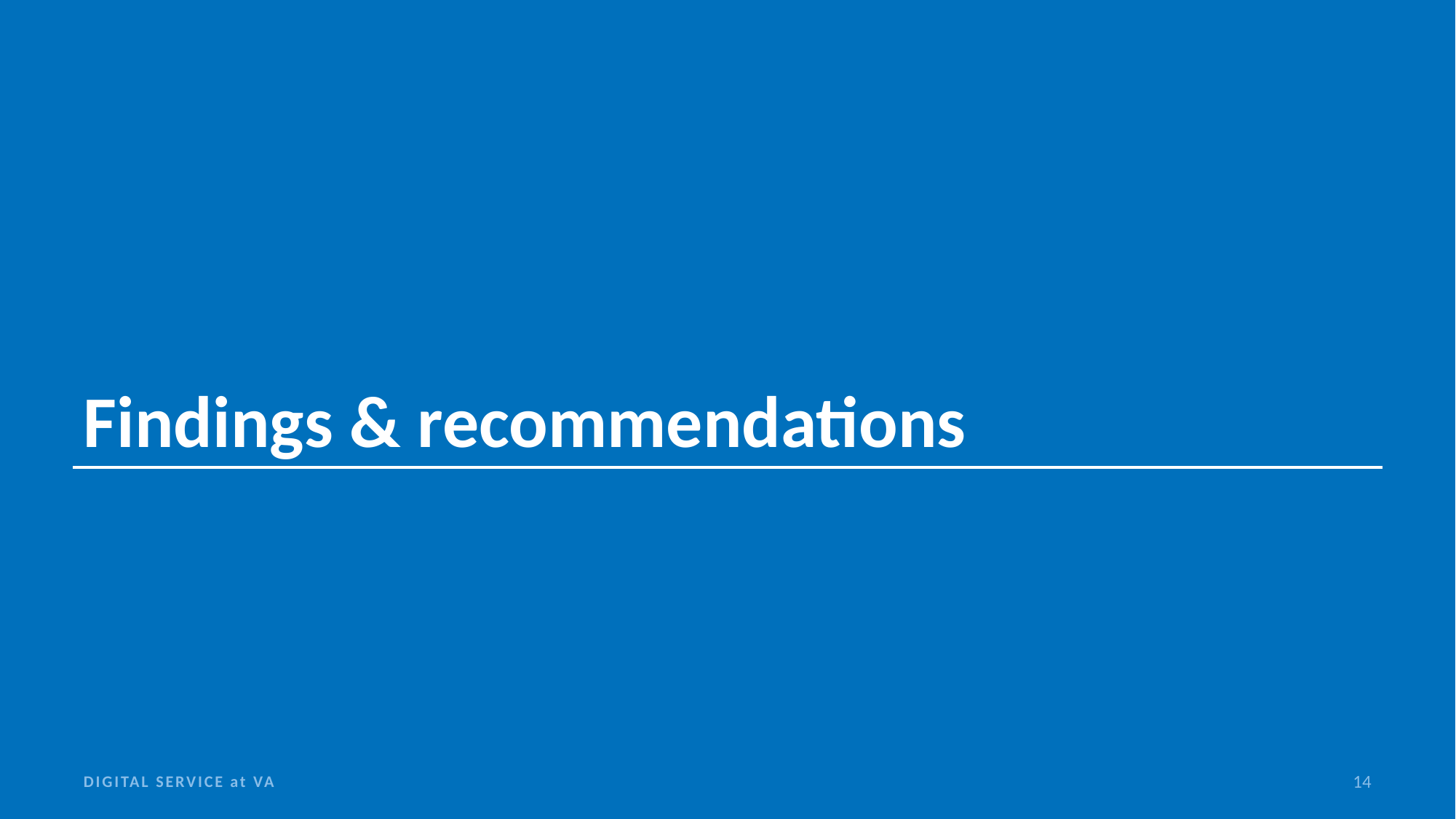

# Findings & recommendations
DIGITAL SERVICE at VA

14